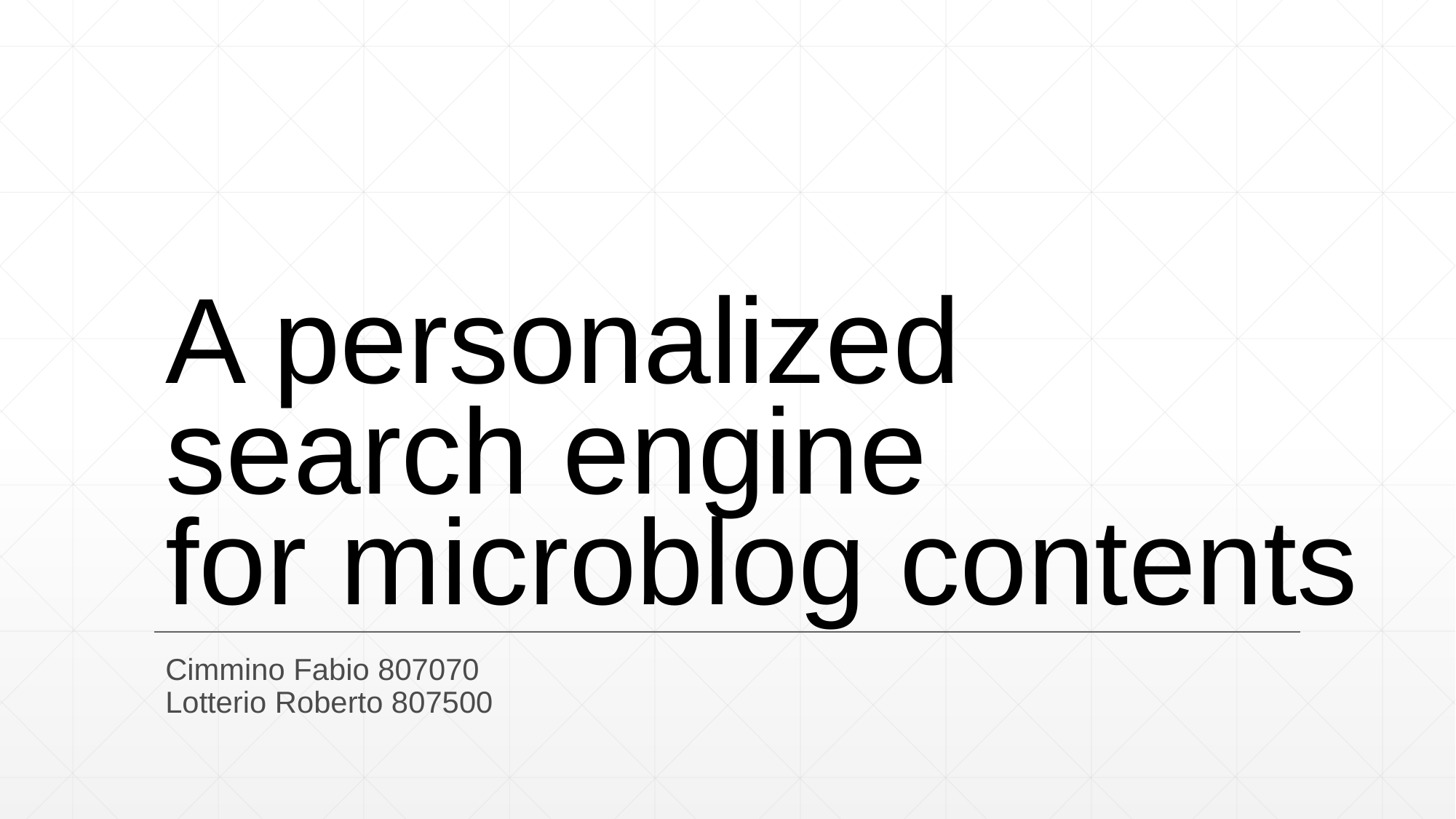

# A personalized search engine for microblog contents
Cimmino Fabio 807070
Lotterio Roberto 807500